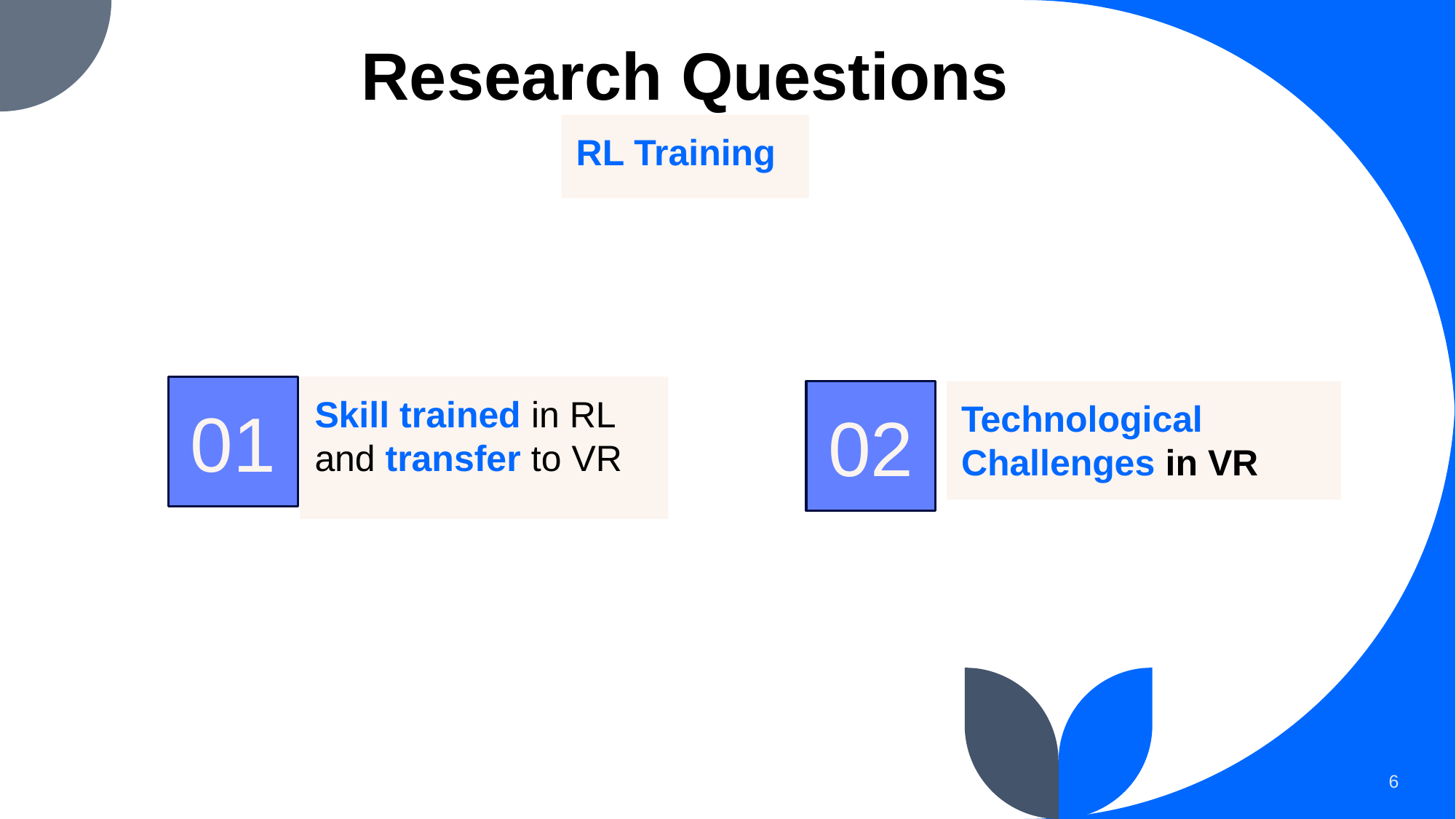

# Research Questions
RL Training
01
Skill trained in RL and transfer to VR
02
Technological Challenges in VR

6